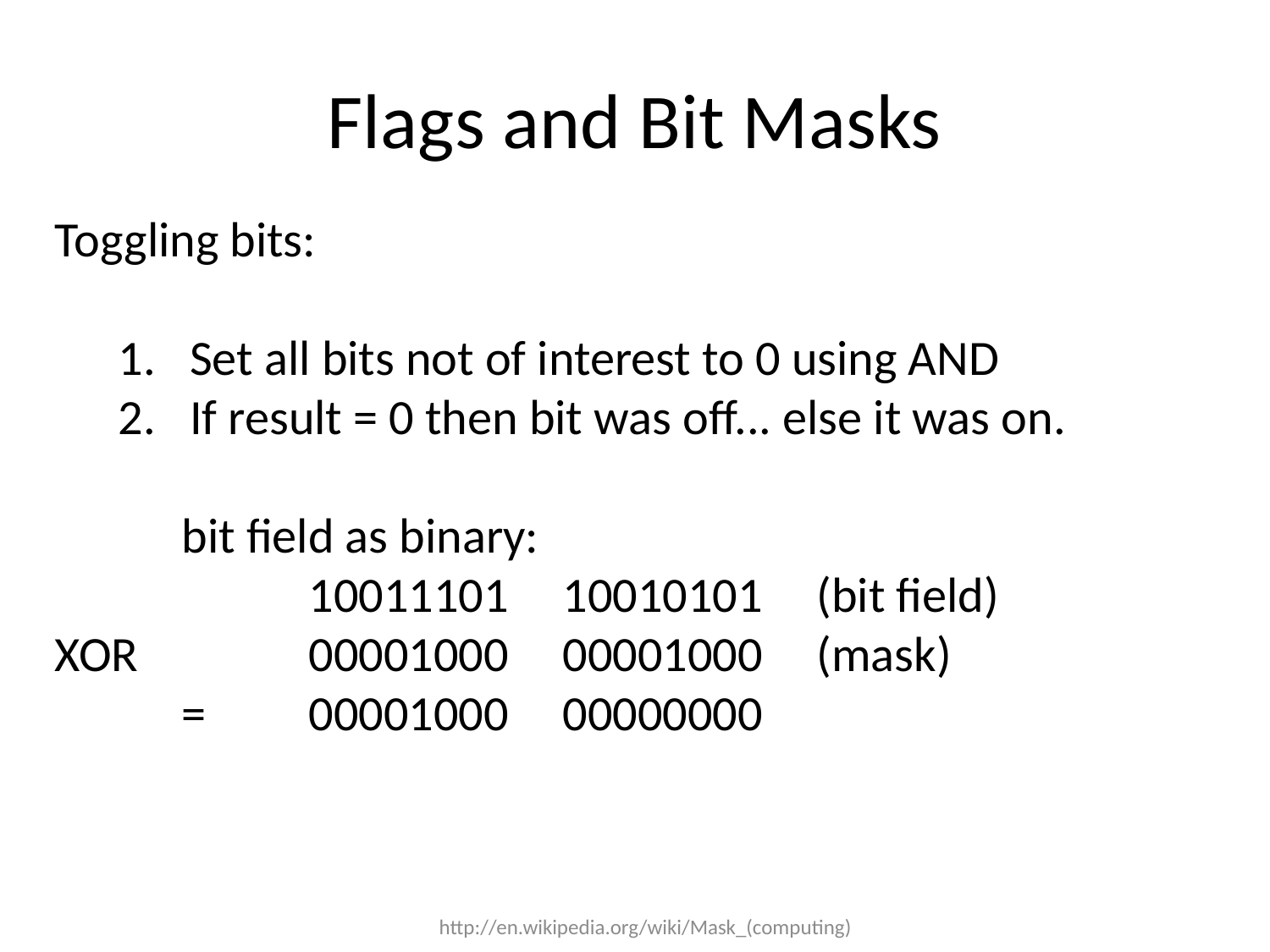

# Flags and Bit Masks
Toggling bits:

Set all bits not of interest to 0 using AND
If result = 0 then bit was off... else it was on.

	bit field as binary:
		10011101	10010101	(bit field)
XOR		00001000	00001000	(mask)
	=	00001000	00000000

http://en.wikipedia.org/wiki/Mask_(computing)